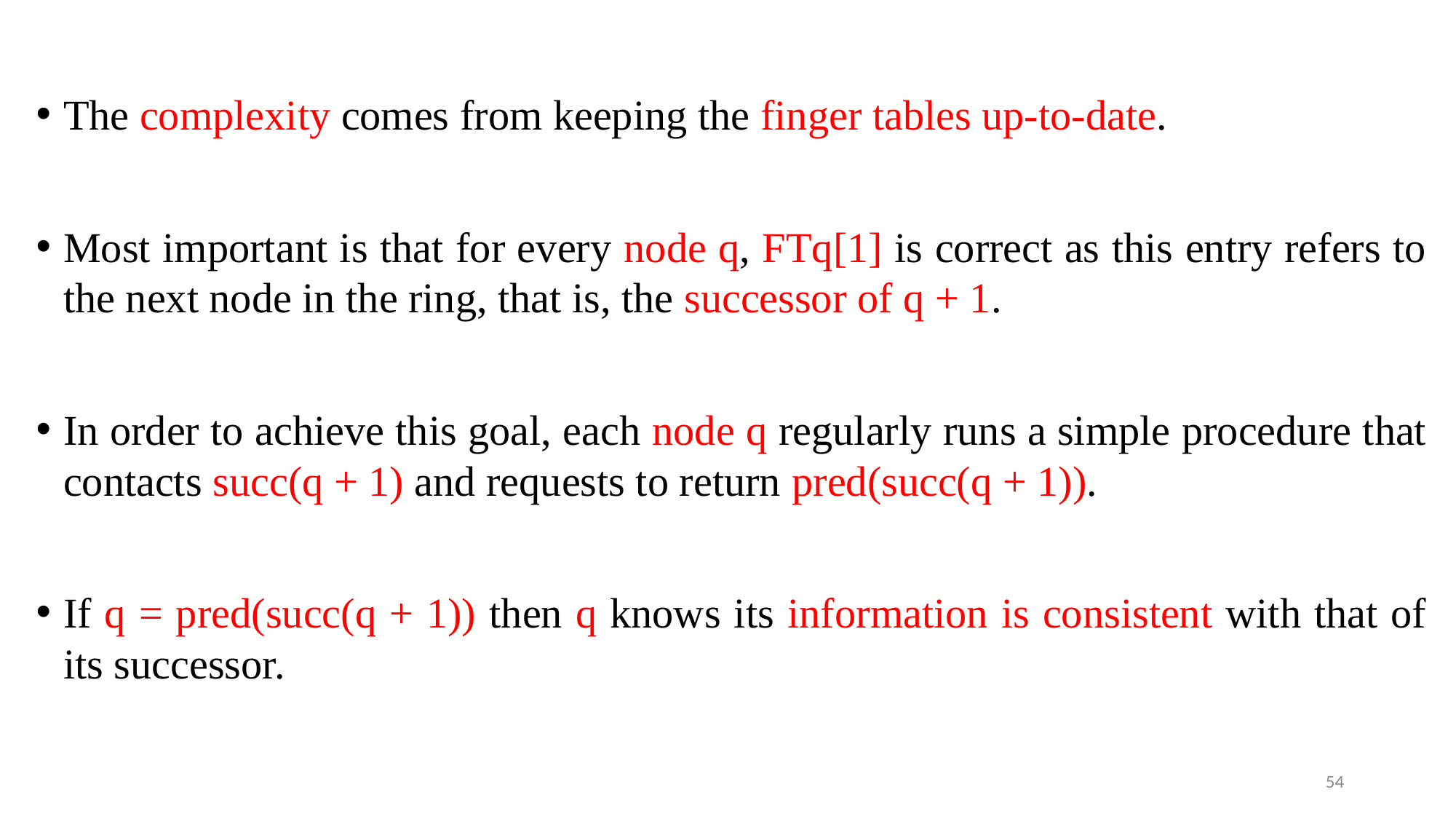

The complexity comes from keeping the finger tables up-to-date.

Most important is that for every node q, FTq[1] is correct as this entry refers to the next node in the ring, that is, the successor of q + 1.

In order to achieve this goal, each node q regularly runs a simple procedure that contacts succ(q + 1) and requests to return pred(succ(q + 1)).

If q = pred(succ(q + 1)) then q knows its information is consistent with that of its successor.

54